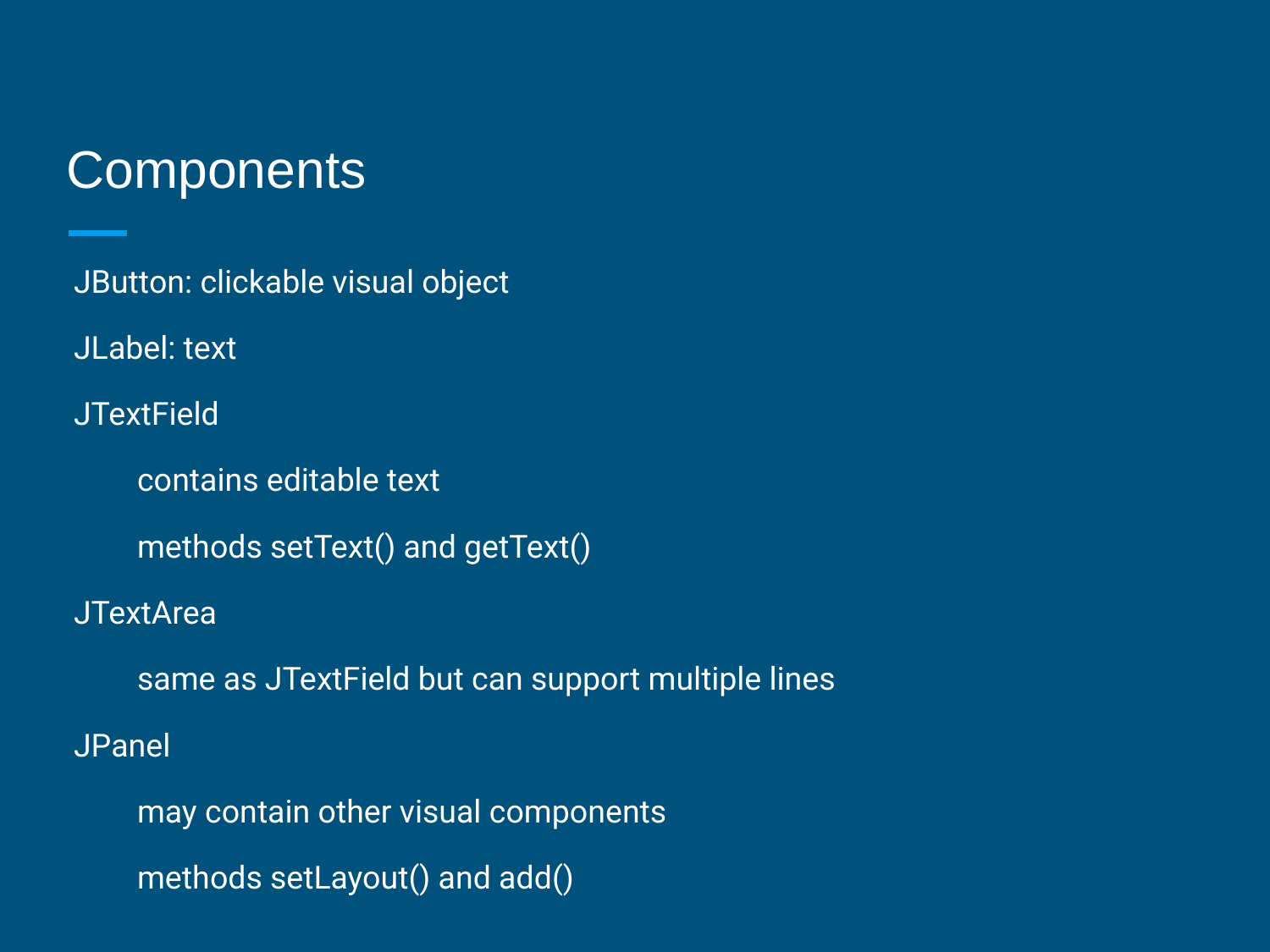

# Components
JButton: clickable visual object
JLabel: text
JTextField
contains editable text
methods setText() and getText()
JTextArea
same as JTextField but can support multiple lines
JPanel
may contain other visual components
methods setLayout() and add()